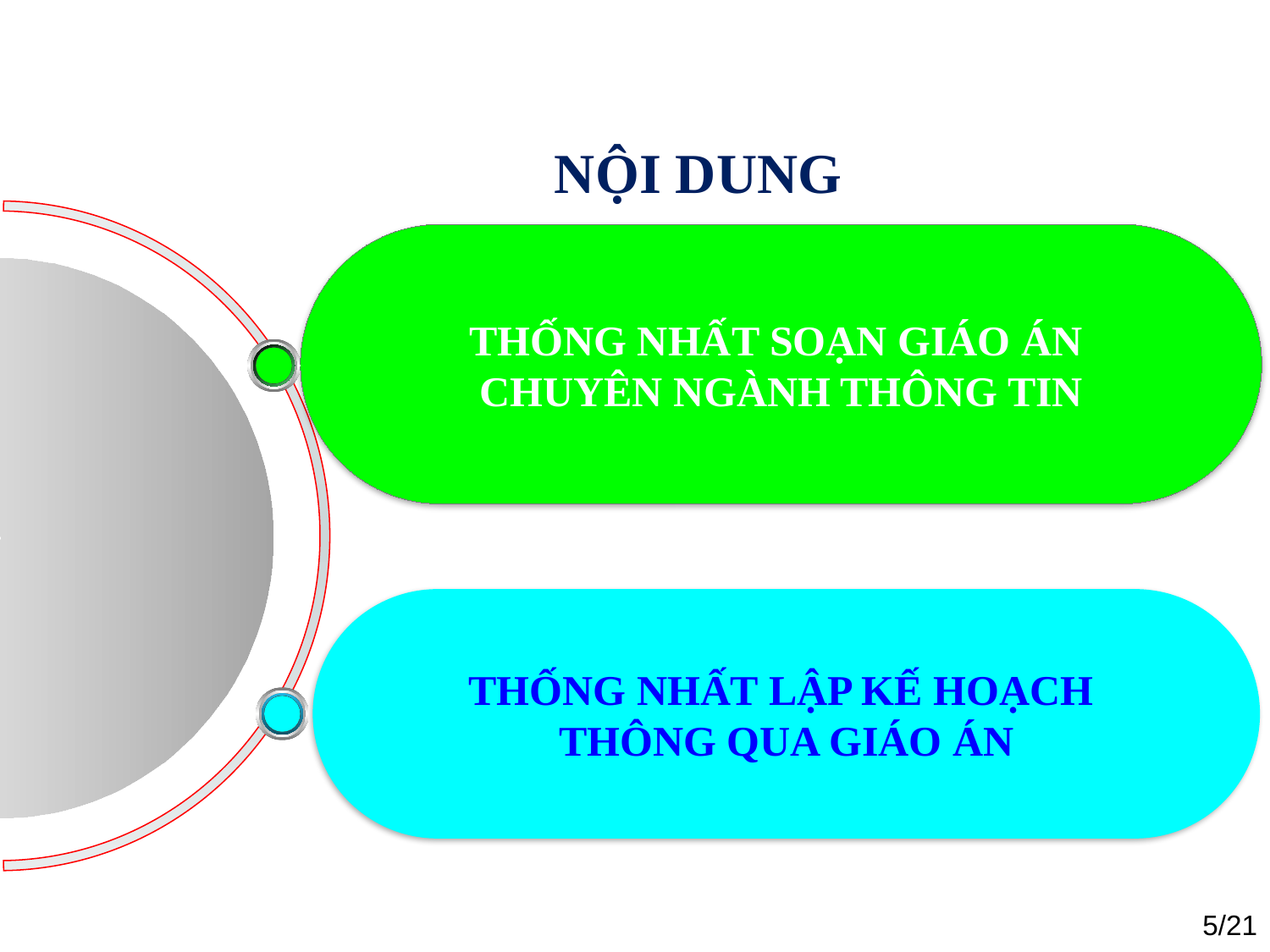

# NỘI DUNG

THỐNG NHẤT SOẠN GIÁO ÁN
CHUYÊN NGÀNH THÔNG TIN

THỐNG NHẤT LẬP KẾ HOẠCH
THÔNG QUA GIÁO ÁN

5/21